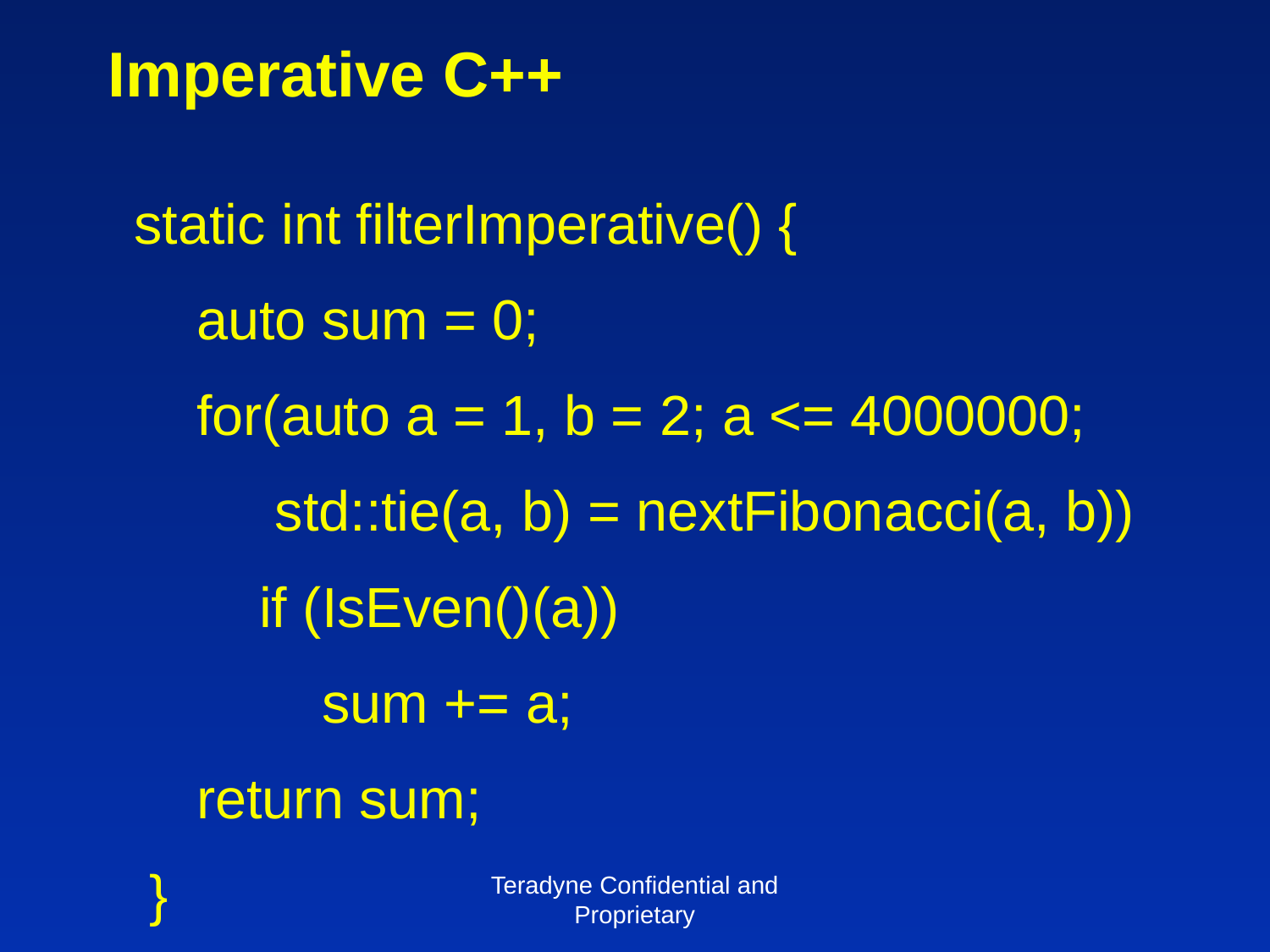

# Imperative C++
static int filterImperative() {
    auto sum = 0;
    for(auto a = 1, b = 2; a <= 4000000;
         std::tie(a, b) = nextFibonacci(a, b))
        if (IsEven()(a))
            sum += a;
    return sum;
 }
Teradyne Confidential and Proprietary